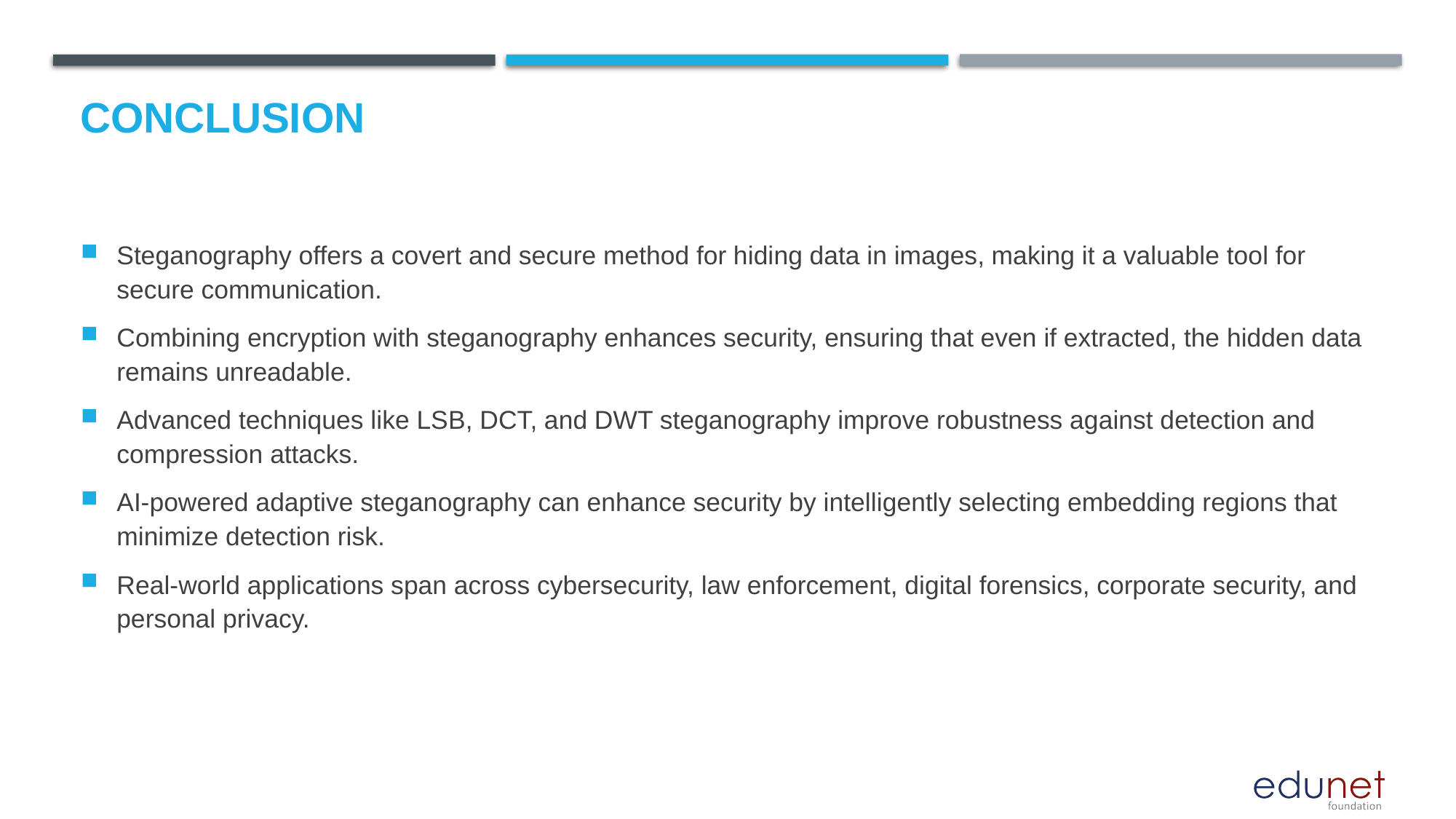

# Conclusion
Steganography offers a covert and secure method for hiding data in images, making it a valuable tool for secure communication.
Combining encryption with steganography enhances security, ensuring that even if extracted, the hidden data remains unreadable.
Advanced techniques like LSB, DCT, and DWT steganography improve robustness against detection and compression attacks.
AI-powered adaptive steganography can enhance security by intelligently selecting embedding regions that minimize detection risk.
Real-world applications span across cybersecurity, law enforcement, digital forensics, corporate security, and personal privacy.